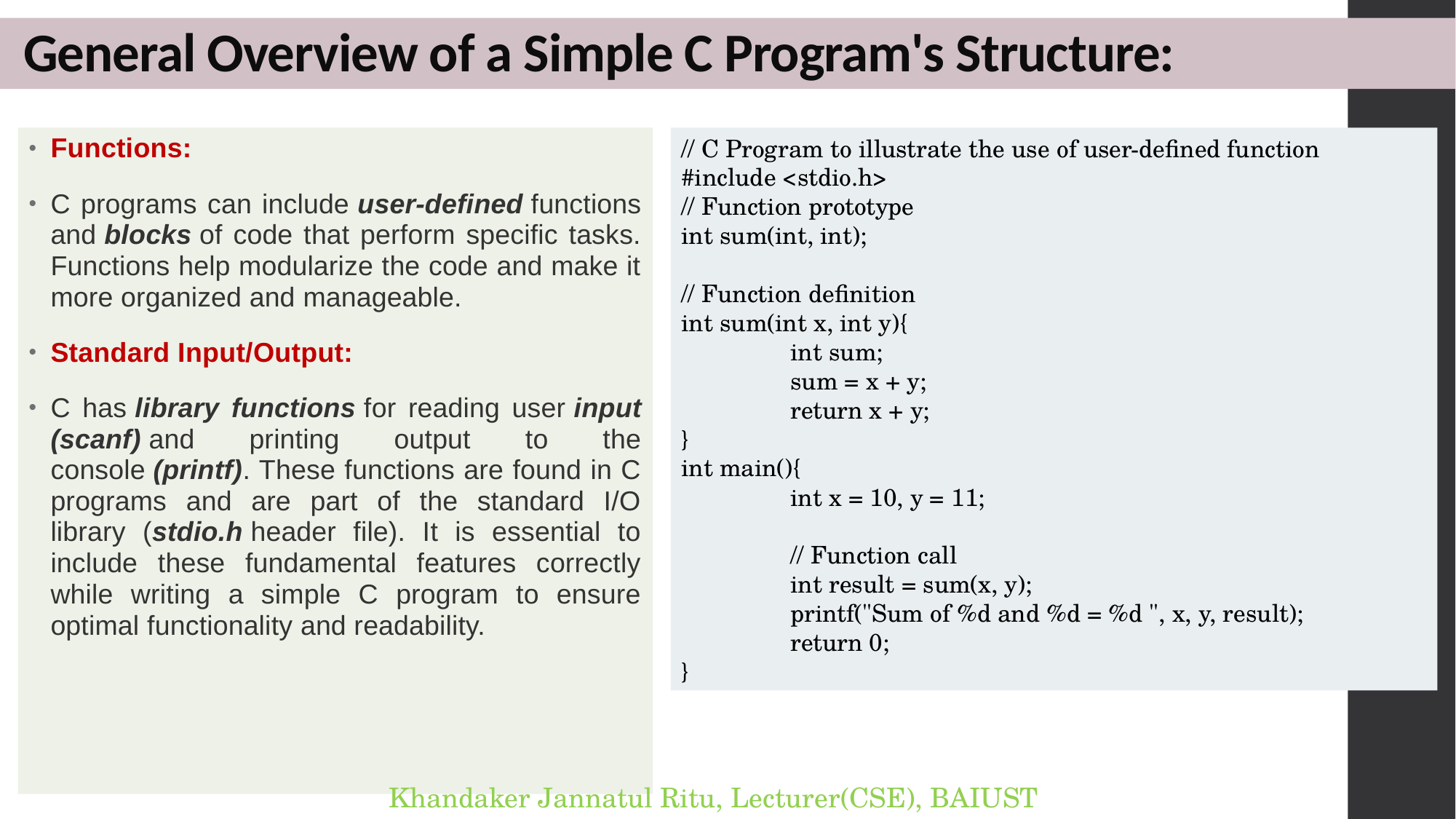

# General Overview of a Simple C Program's Structure:
Functions:
C programs can include user-defined functions and blocks of code that perform specific tasks. Functions help modularize the code and make it more organized and manageable.
Standard Input/Output:
C has library functions for reading user input (scanf) and printing output to the console (printf). These functions are found in C programs and are part of the standard I/O library (stdio.h header file). It is essential to include these fundamental features correctly while writing a simple C program to ensure optimal functionality and readability.

// C Program to illustrate the use of user-defined function
#include <stdio.h>
// Function prototype
int sum(int, int);

// Function definition
int sum(int x, int y){
	int sum;
	sum = x + y;
	return x + y;
}
int main(){
	int x = 10, y = 11;

	// Function call
	int result = sum(x, y);
	printf("Sum of %d and %d = %d ", x, y, result);
	return 0;
}
Khandaker Jannatul Ritu, Lecturer(CSE), BAIUST